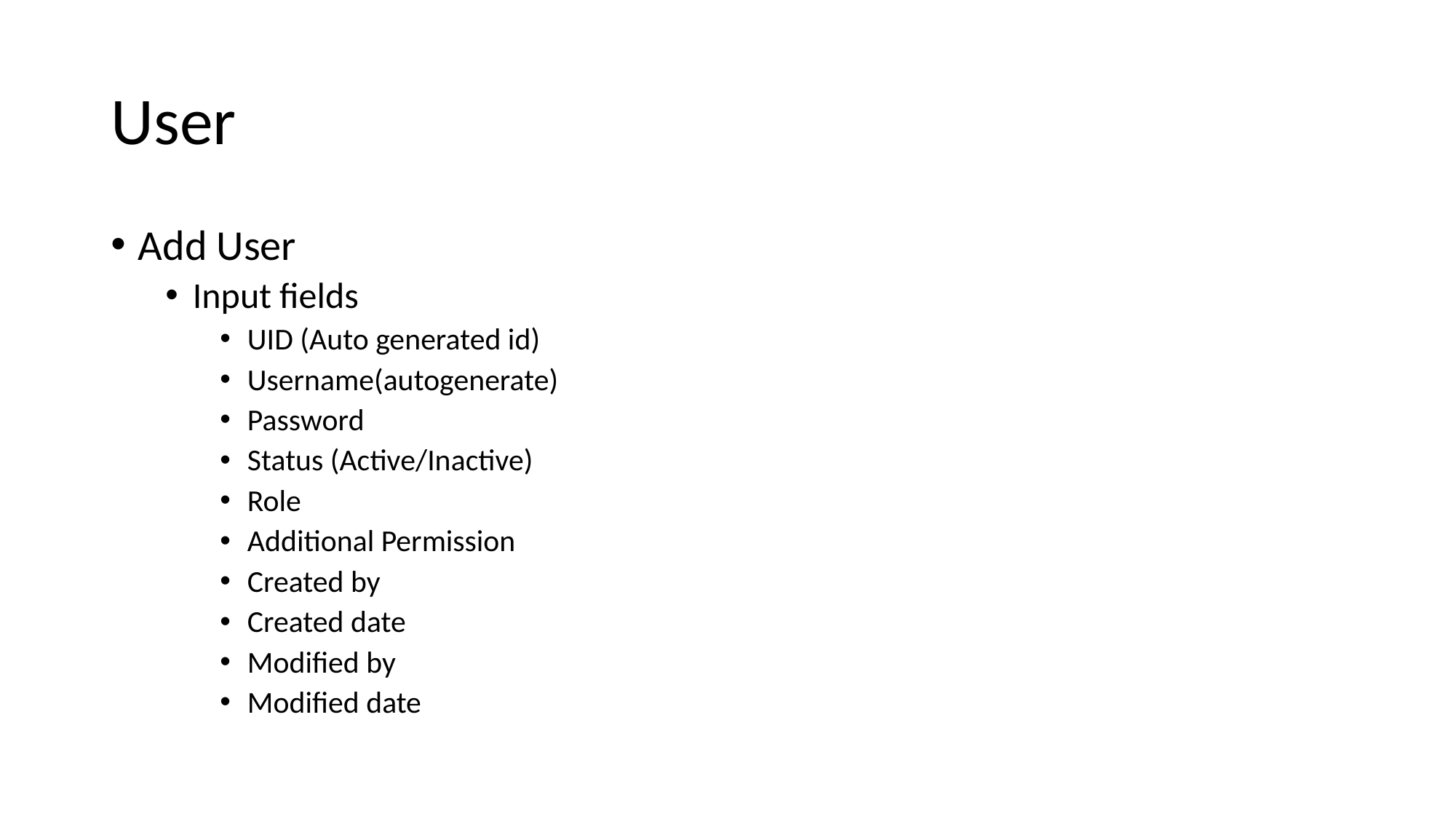

# User
Add User
Input fields
UID (Auto generated id)
Username(autogenerate)
Password
Status (Active/Inactive)
Role
Additional Permission
Created by
Created date
Modified by
Modified date